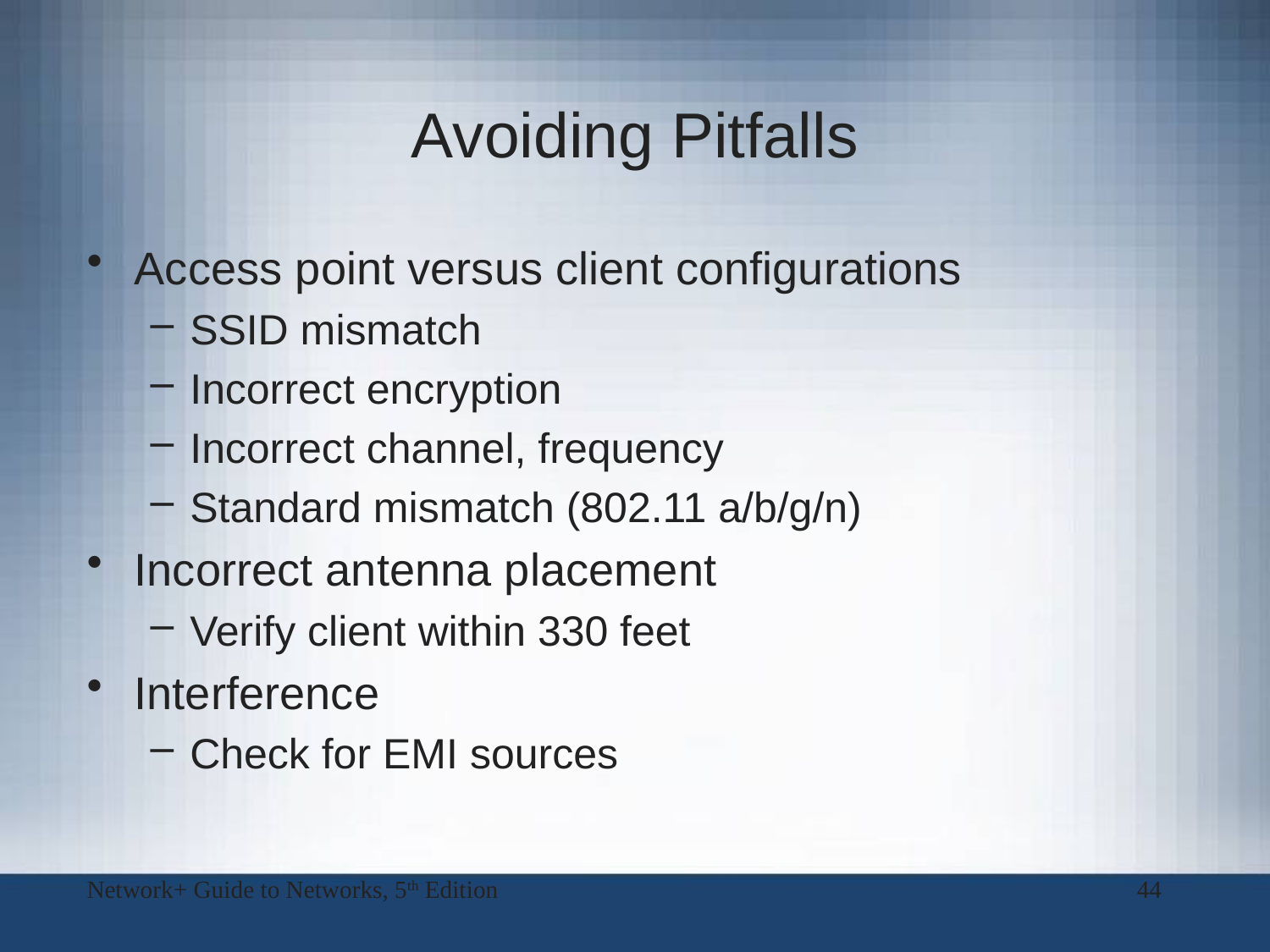

# Avoiding Pitfalls
Access point versus client configurations
SSID mismatch
Incorrect encryption
Incorrect channel, frequency
Standard mismatch (802.11 a/b/g/n)
Incorrect antenna placement
Verify client within 330 feet
Interference
Check for EMI sources
Network+ Guide to Networks, 5th Edition
44